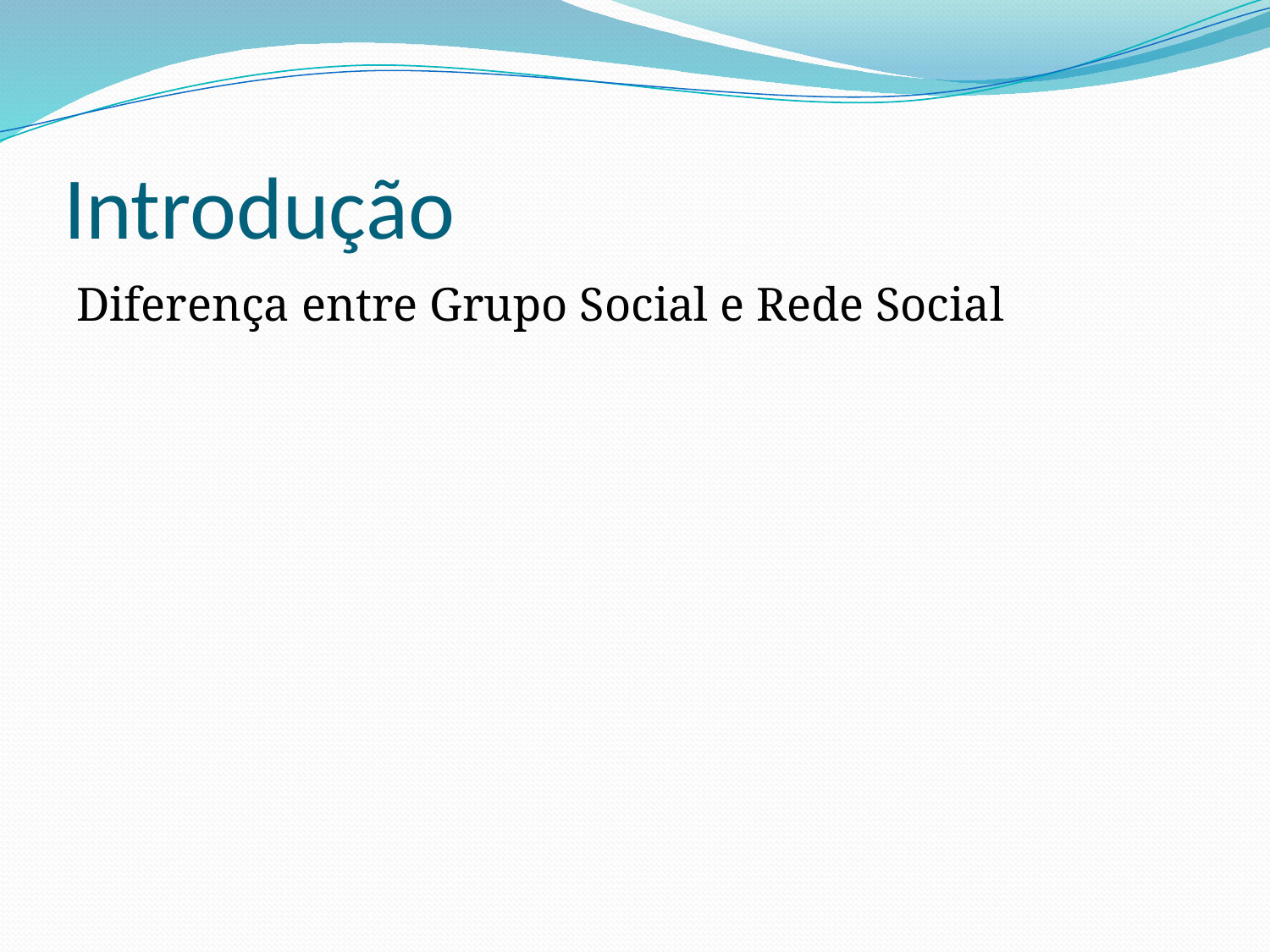

# Introdução
Diferença entre Grupo Social e Rede Social